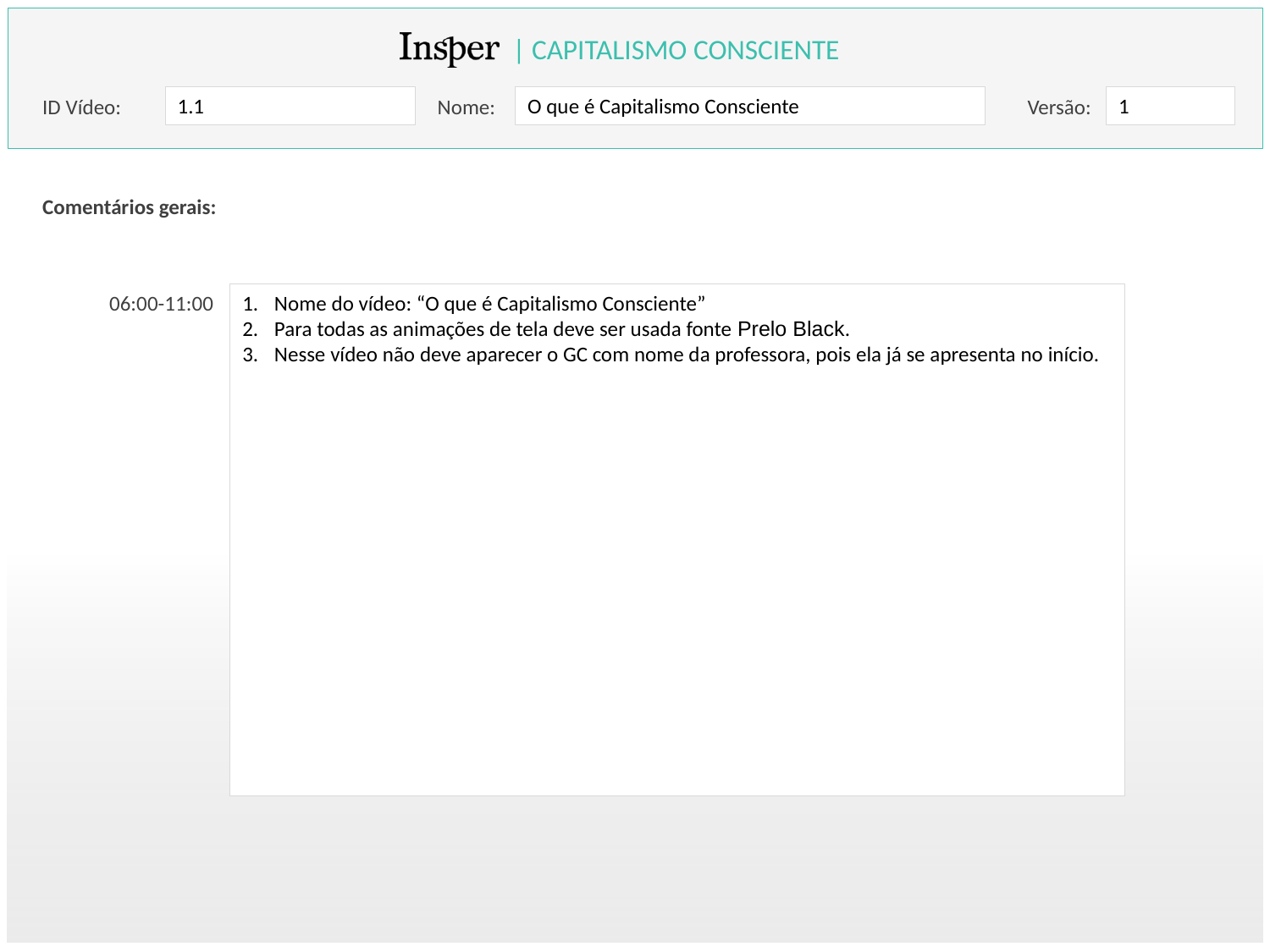

Nome do vídeo: “O que é Capitalismo Consciente”
Para todas as animações de tela deve ser usada fonte Prelo Black.
Nesse vídeo não deve aparecer o GC com nome da professora, pois ela já se apresenta no início.
06:00-11:00